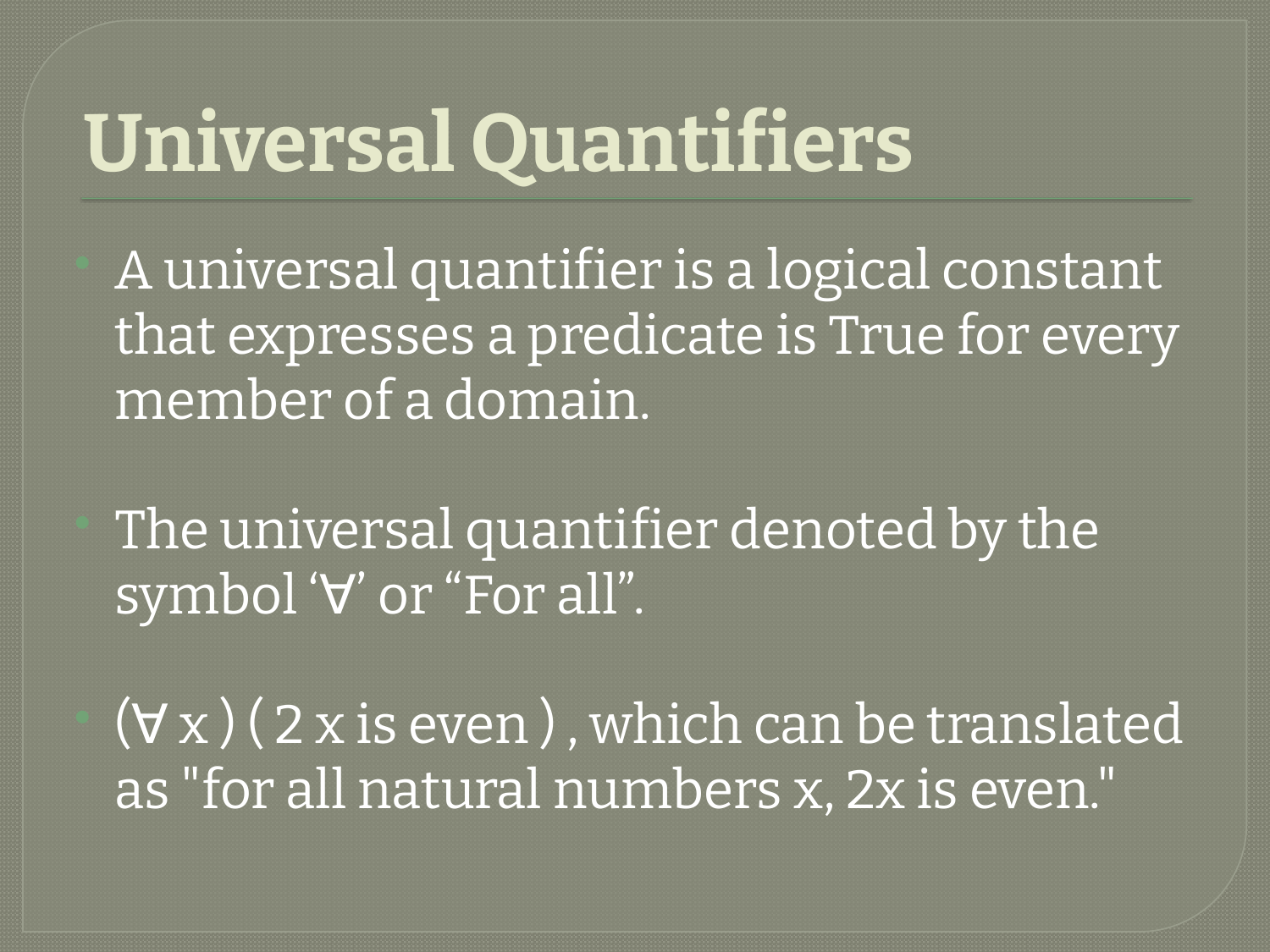

# Universal Quantifiers
A universal quantifier is a logical constant that expresses a predicate is True for every member of a domain.

The universal quantifier denoted by the symbol ‘∀’ or “For all”.

(∀ x ) ( 2 x is even ) , which can be translated as "for all natural numbers x, 2x is even."